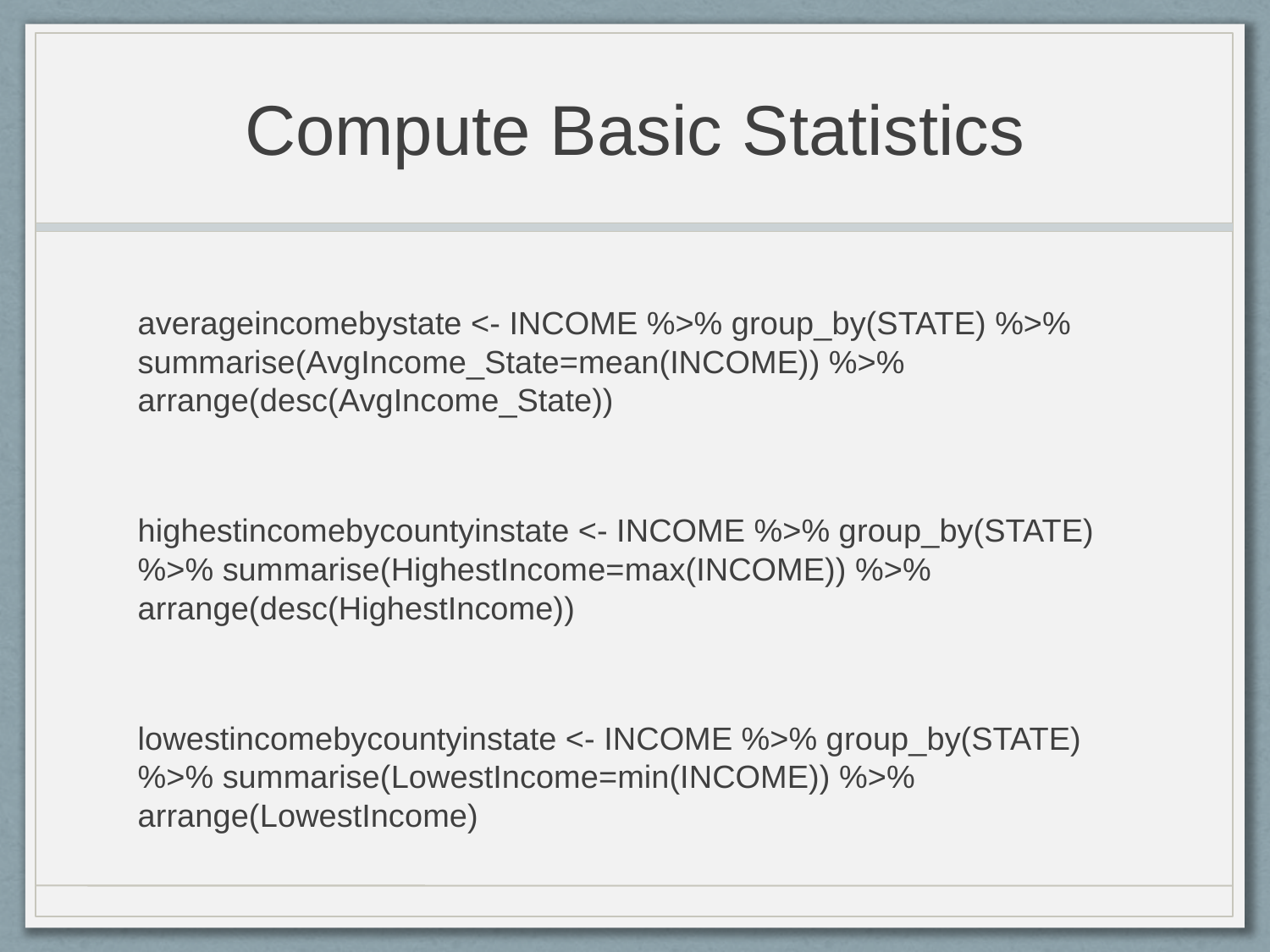

# Compute Basic Statistics
averageincomebystate <- INCOME %>% group_by(STATE) %>% summarise(AvgIncome_State=mean(INCOME)) %>% arrange(desc(AvgIncome_State))

highestincomebycountyinstate <- INCOME %>% group_by(STATE) %>% summarise(HighestIncome=max(INCOME)) %>% arrange(desc(HighestIncome))

lowestincomebycountyinstate <- INCOME %>% group_by(STATE) %>% summarise(LowestIncome=min(INCOME)) %>% arrange(LowestIncome)